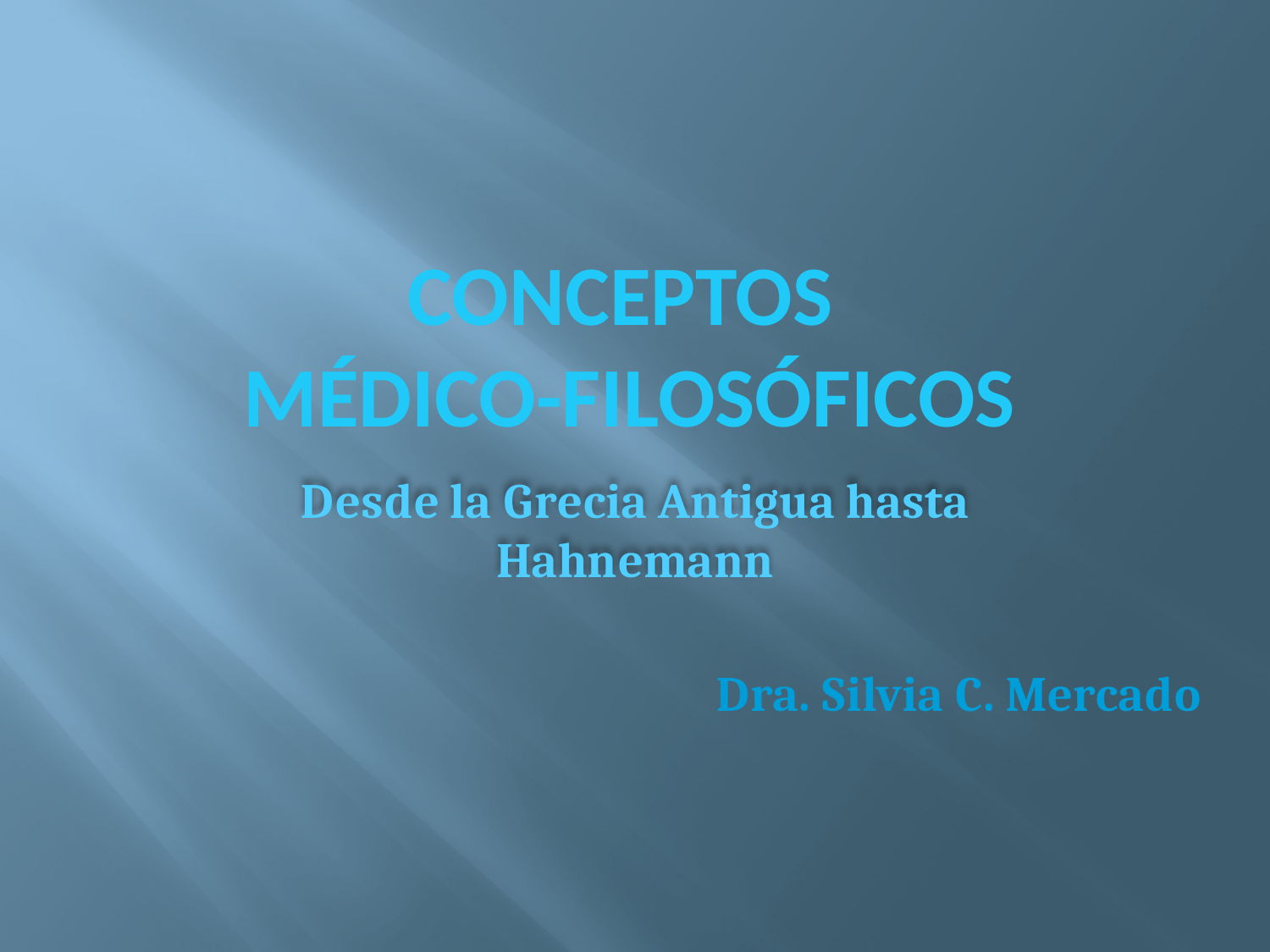

# Conceptos médico-filosóficos
Desde la Grecia Antigua hasta Hahnemann
Dra. Silvia C. Mercado